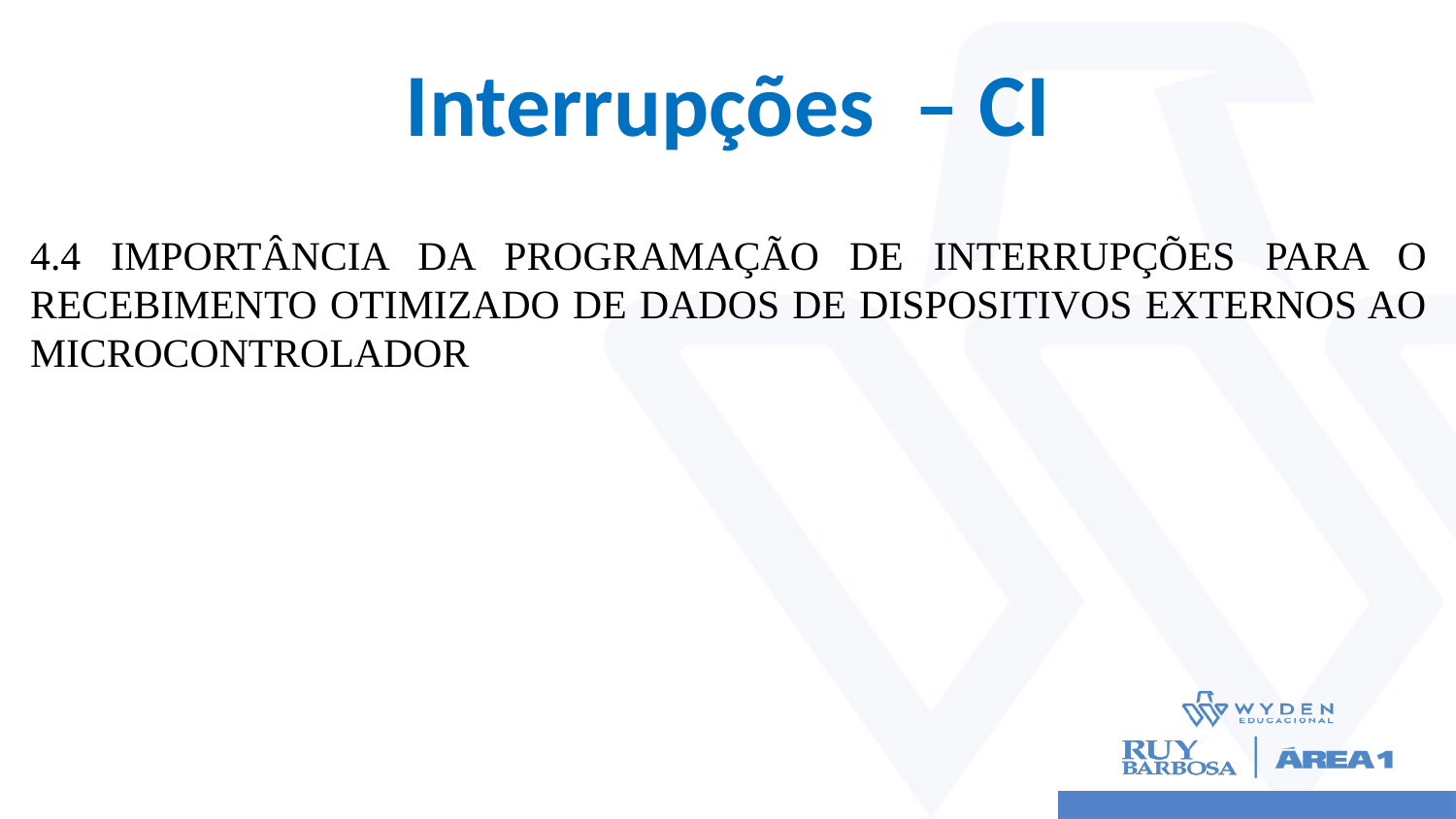

# Interrupções  – CI
4.4 IMPORTÂNCIA DA PROGRAMAÇÃO DE INTERRUPÇÕES PARA O RECEBIMENTO OTIMIZADO DE DADOS DE DISPOSITIVOS EXTERNOS AO MICROCONTROLADOR